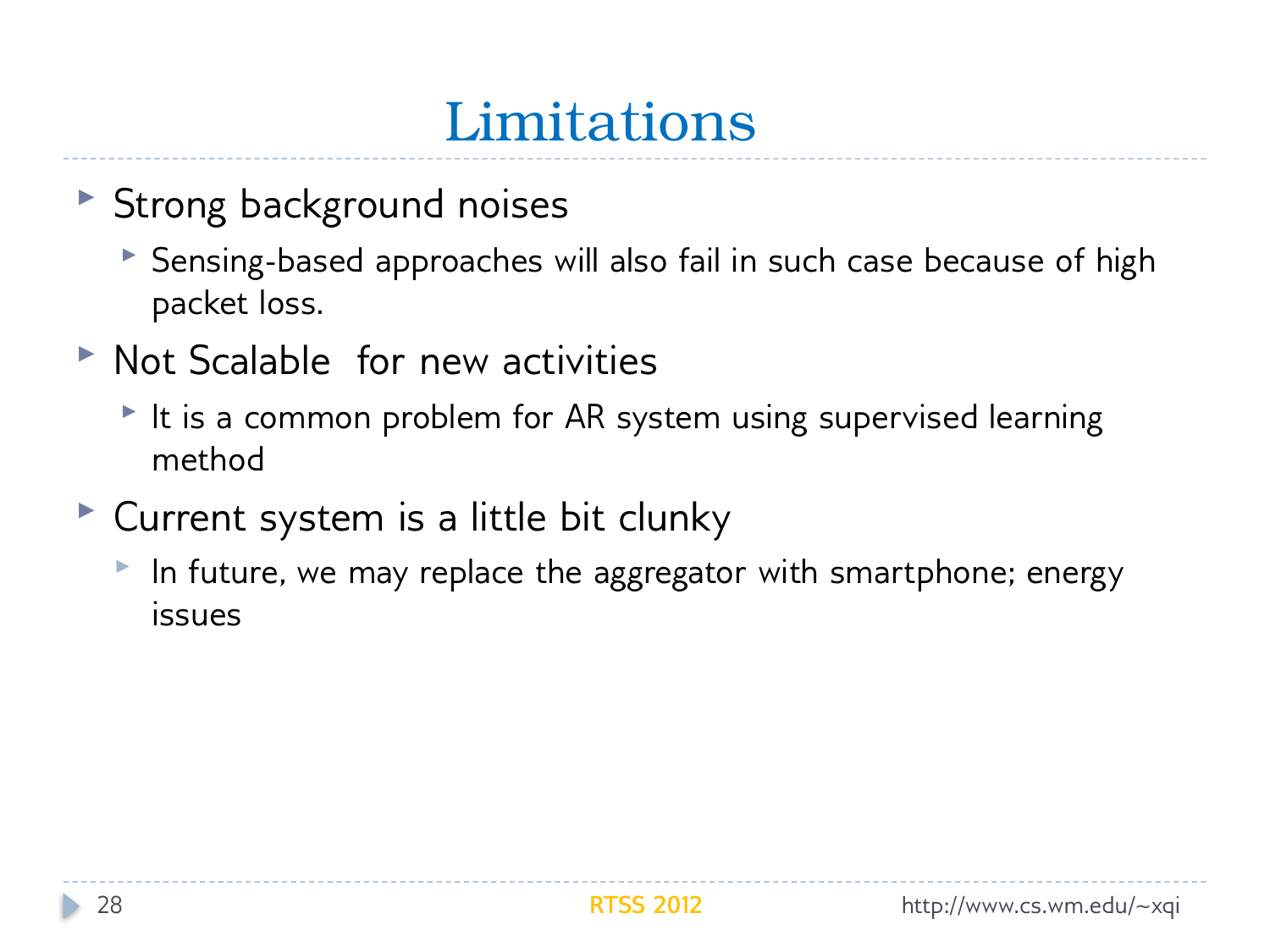

# Limitations
Strong background noises
Sensing-based approaches will also fail in such case because of high packet loss.
Not Scalable  for new activities
It is a common problem for AR system using supervised learning method
Current system is a little bit clunky
In future, we may replace the aggregator with smartphone; energy issues
28
RTSS 2012
http://www.cs.wm.edu/~xqi